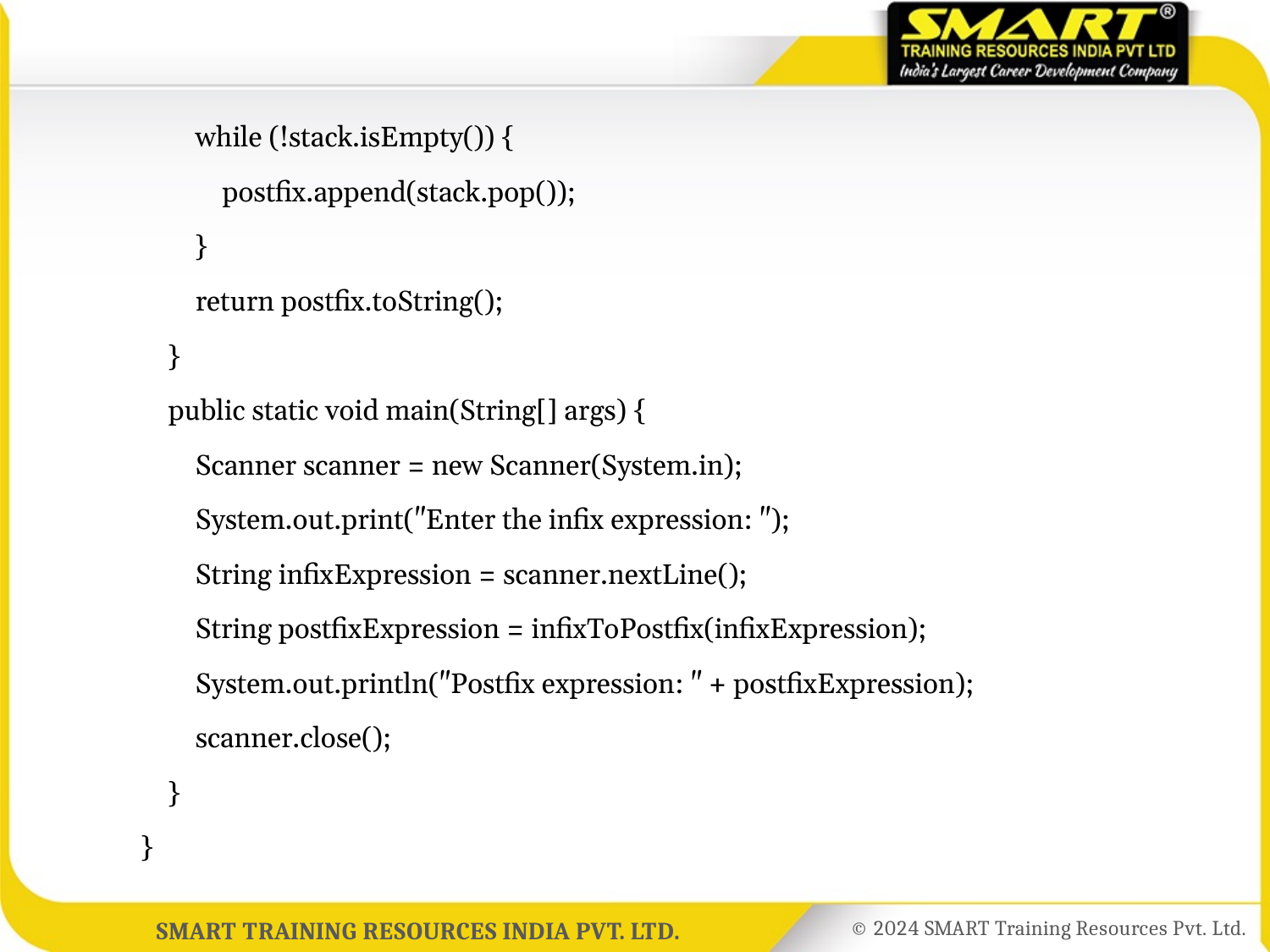

while (!stack.isEmpty()) {
	            postfix.append(stack.pop());
	        }
	        return postfix.toString();
	    }
	    public static void main(String[] args) {
	        Scanner scanner = new Scanner(System.in);
	        System.out.print("Enter the infix expression: ");
	        String infixExpression = scanner.nextLine();
	        String postfixExpression = infixToPostfix(infixExpression);
	        System.out.println("Postfix expression: " + postfixExpression);
	        scanner.close();
	    }
	}